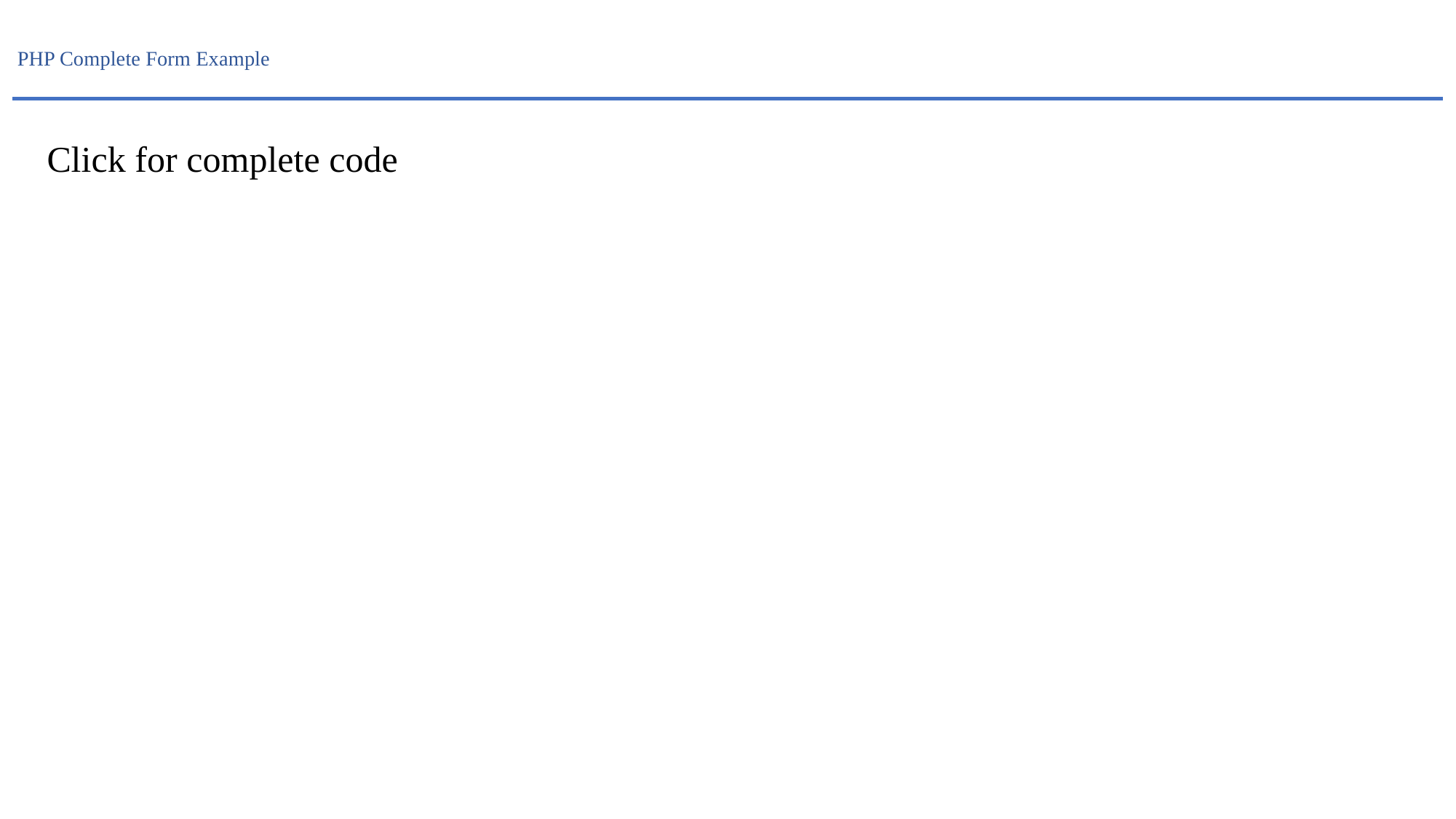

# PHP Complete Form Example
Click for complete code